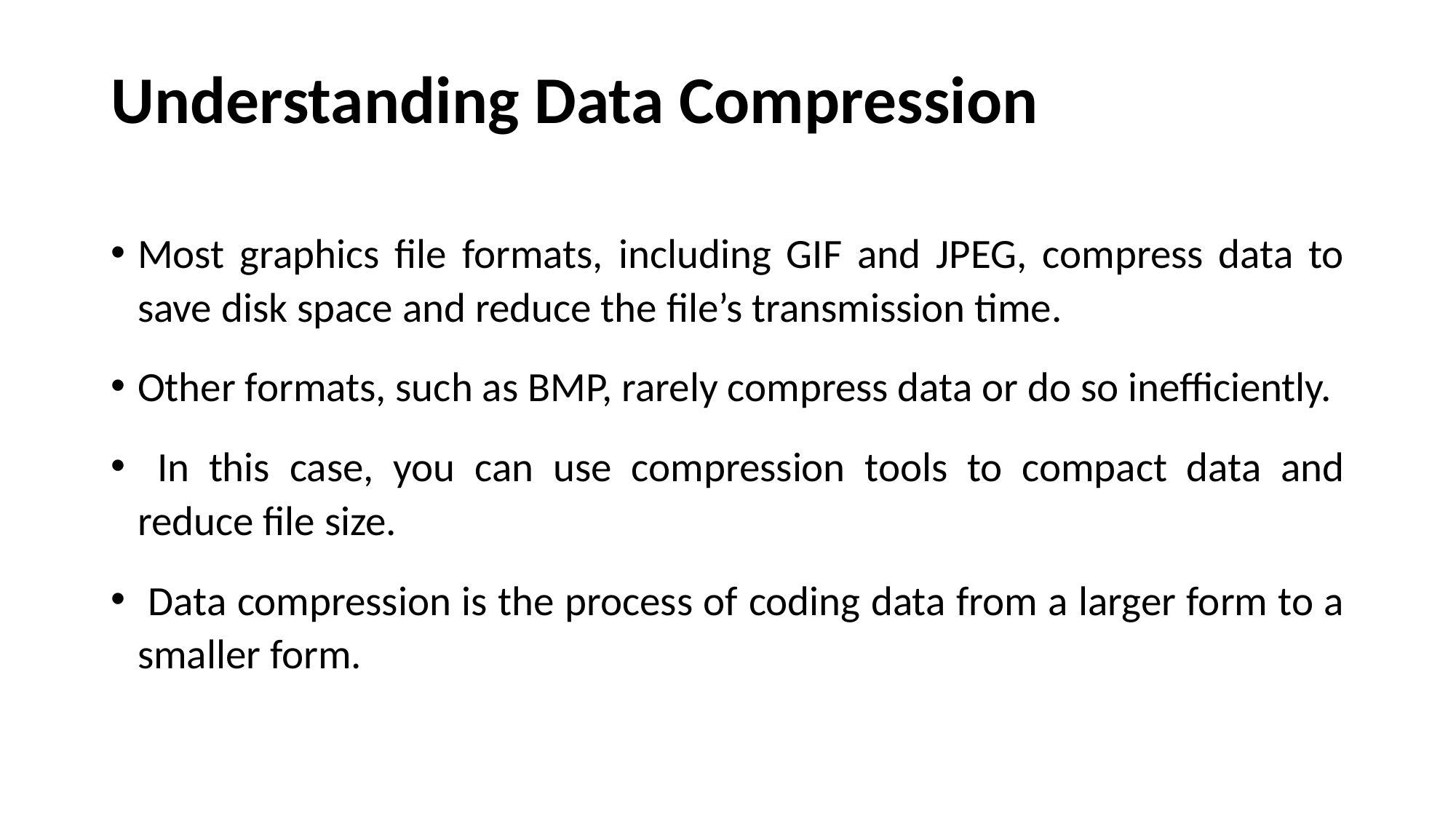

# Understanding Data Compression
Most graphics file formats, including GIF and JPEG, compress data to save disk space and reduce the file’s transmission time.
Other formats, such as BMP, rarely compress data or do so inefficiently.
 In this case, you can use compression tools to compact data and reduce file size.
 Data compression is the process of coding data from a larger form to a smaller form.